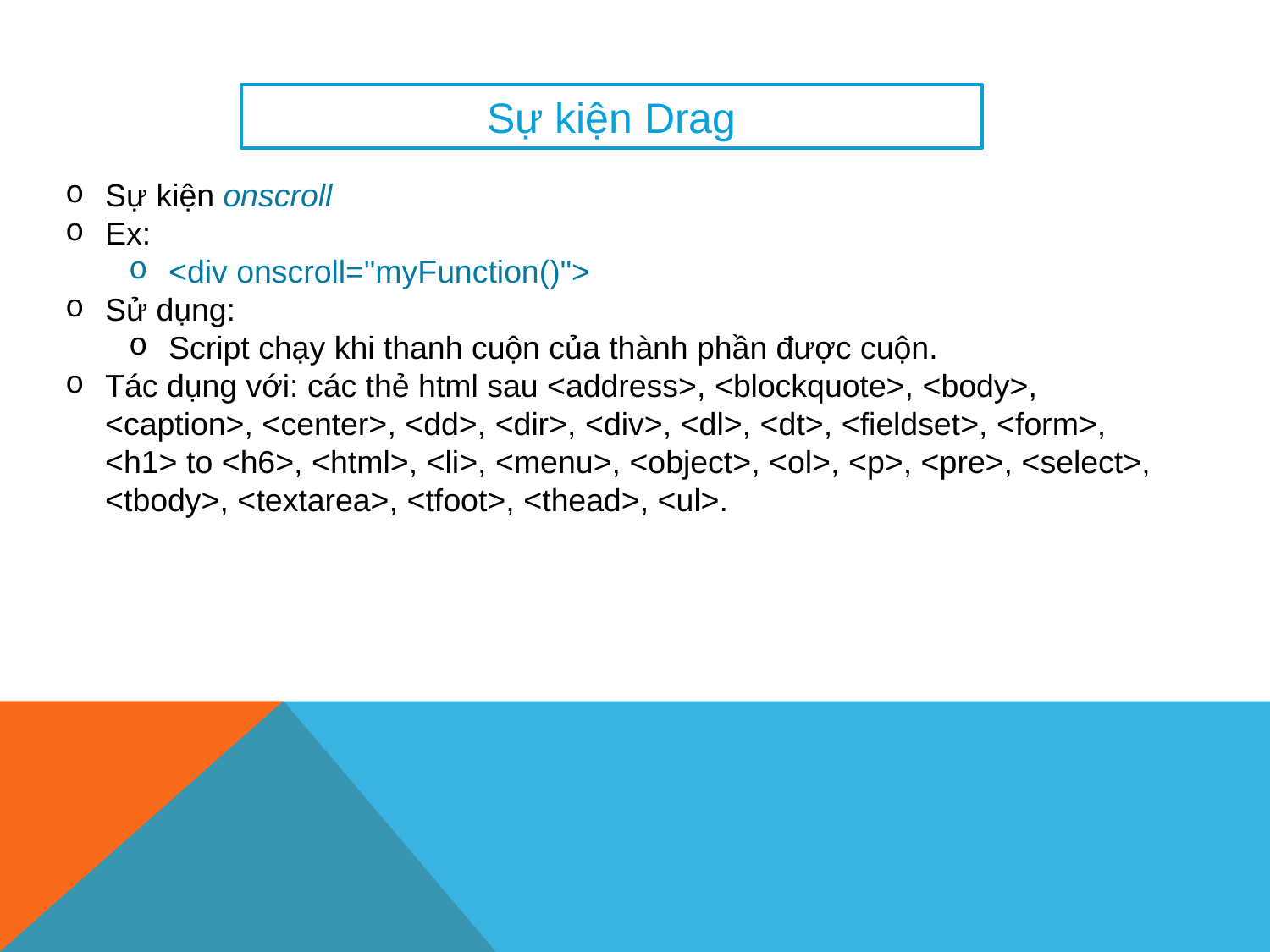

Sự kiện Drag
Sự kiện onscroll
Ex:
<div onscroll="myFunction()">
Sử dụng:
Script chạy khi thanh cuộn của thành phần được cuộn.
Tác dụng với: các thẻ html sau <address>, <blockquote>, <body>, <caption>, <center>, <dd>, <dir>, <div>, <dl>, <dt>, <fieldset>, <form>, <h1> to <h6>, <html>, <li>, <menu>, <object>, <ol>, <p>, <pre>, <select>, <tbody>, <textarea>, <tfoot>, <thead>, <ul>.